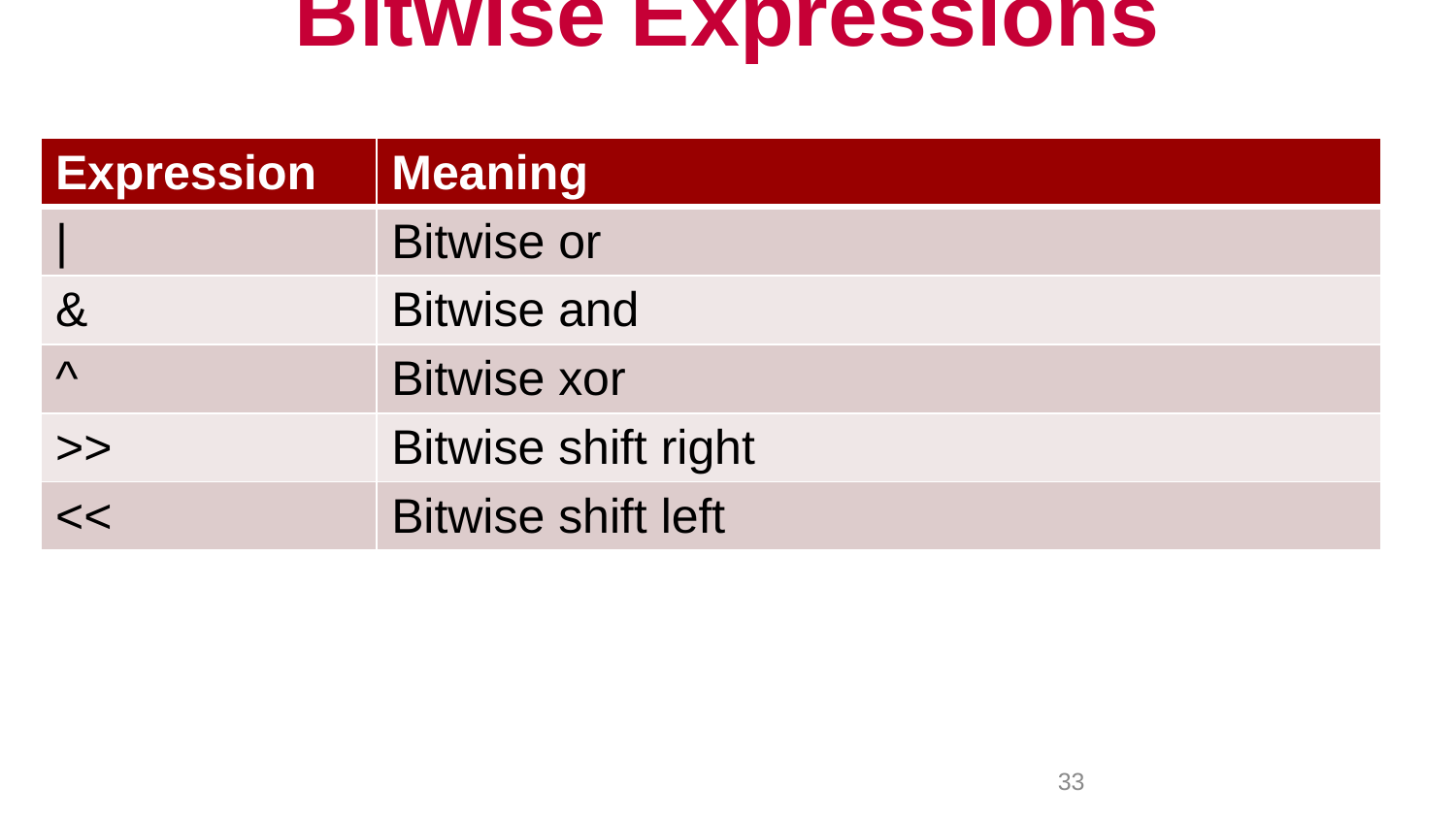

# Bitwise Expressions
| Expression | Meaning |
| --- | --- |
| | | Bitwise or |
| & | Bitwise and |
| ^ | Bitwise xor |
| >> | Bitwise shift right |
| << | Bitwise shift left |
33